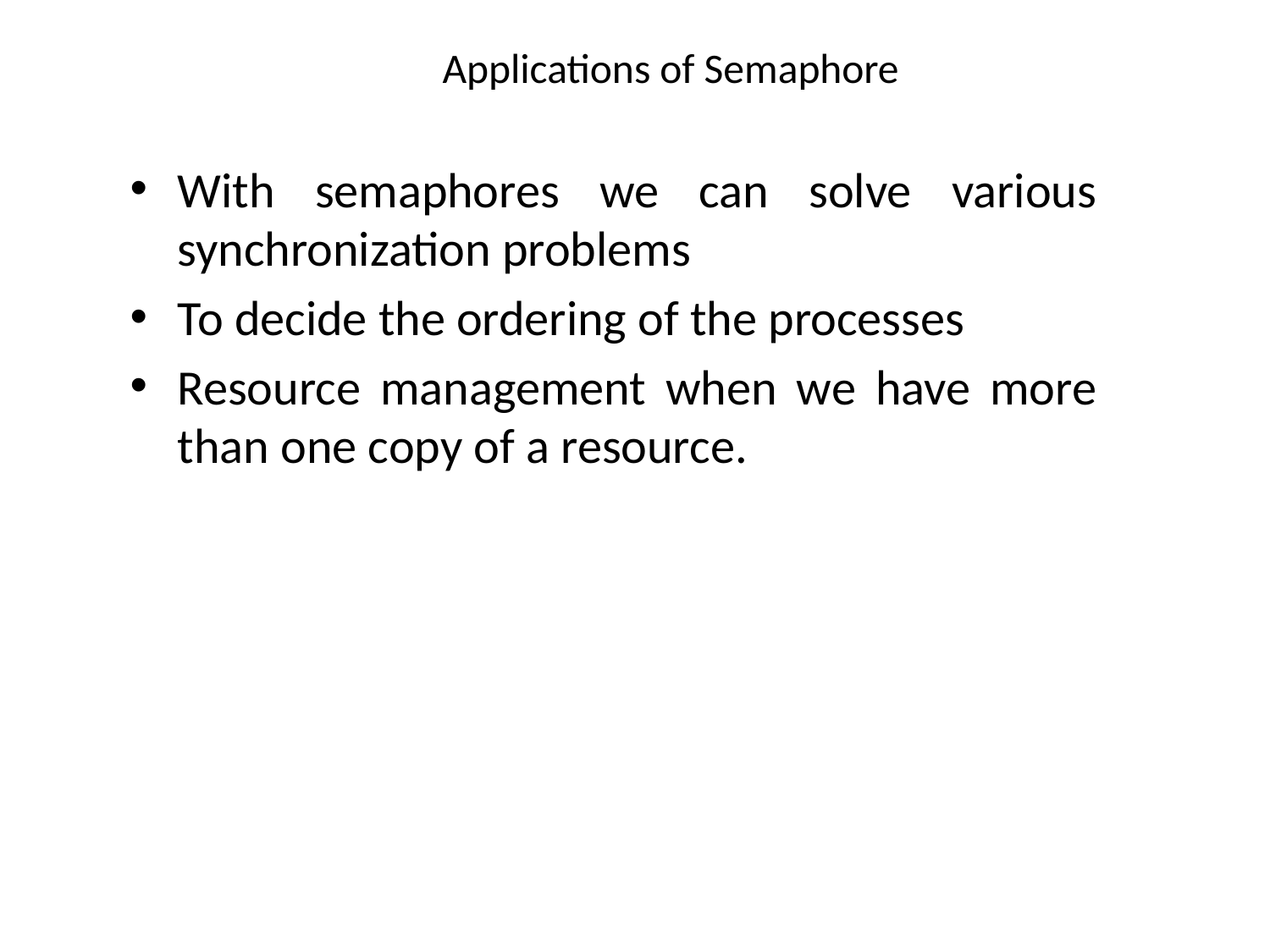

# Applications of Semaphore
With semaphores we can solve various synchronization problems
To decide the ordering of the processes
Resource management when we have more than one copy of a resource.